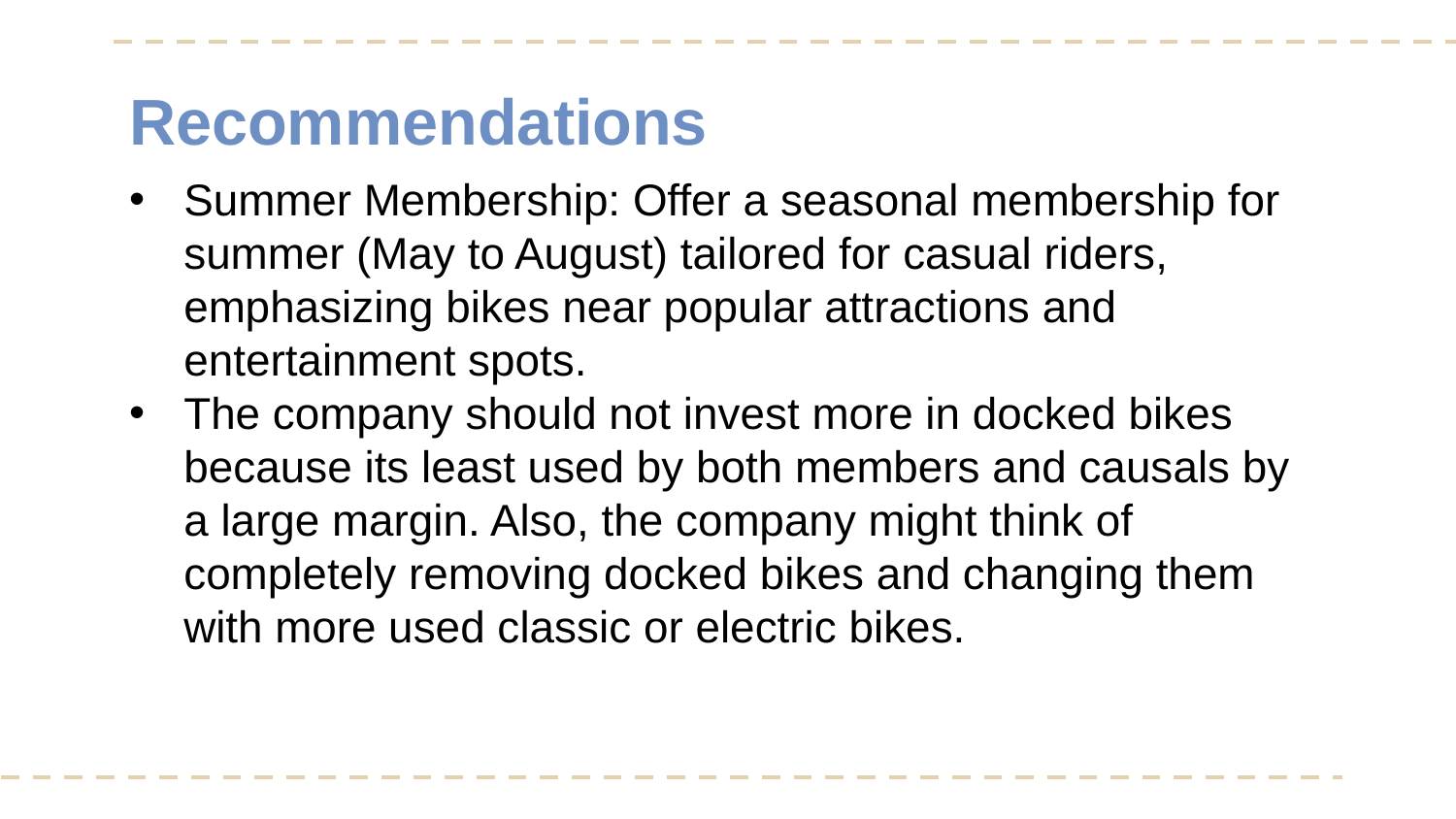

Recommendations
Summer Membership: Offer a seasonal membership for summer (May to August) tailored for casual riders, emphasizing bikes near popular attractions and entertainment spots.
The company should not invest more in docked bikes because its least used by both members and causals by a large margin. Also, the company might think of completely removing docked bikes and changing them with more used classic or electric bikes.